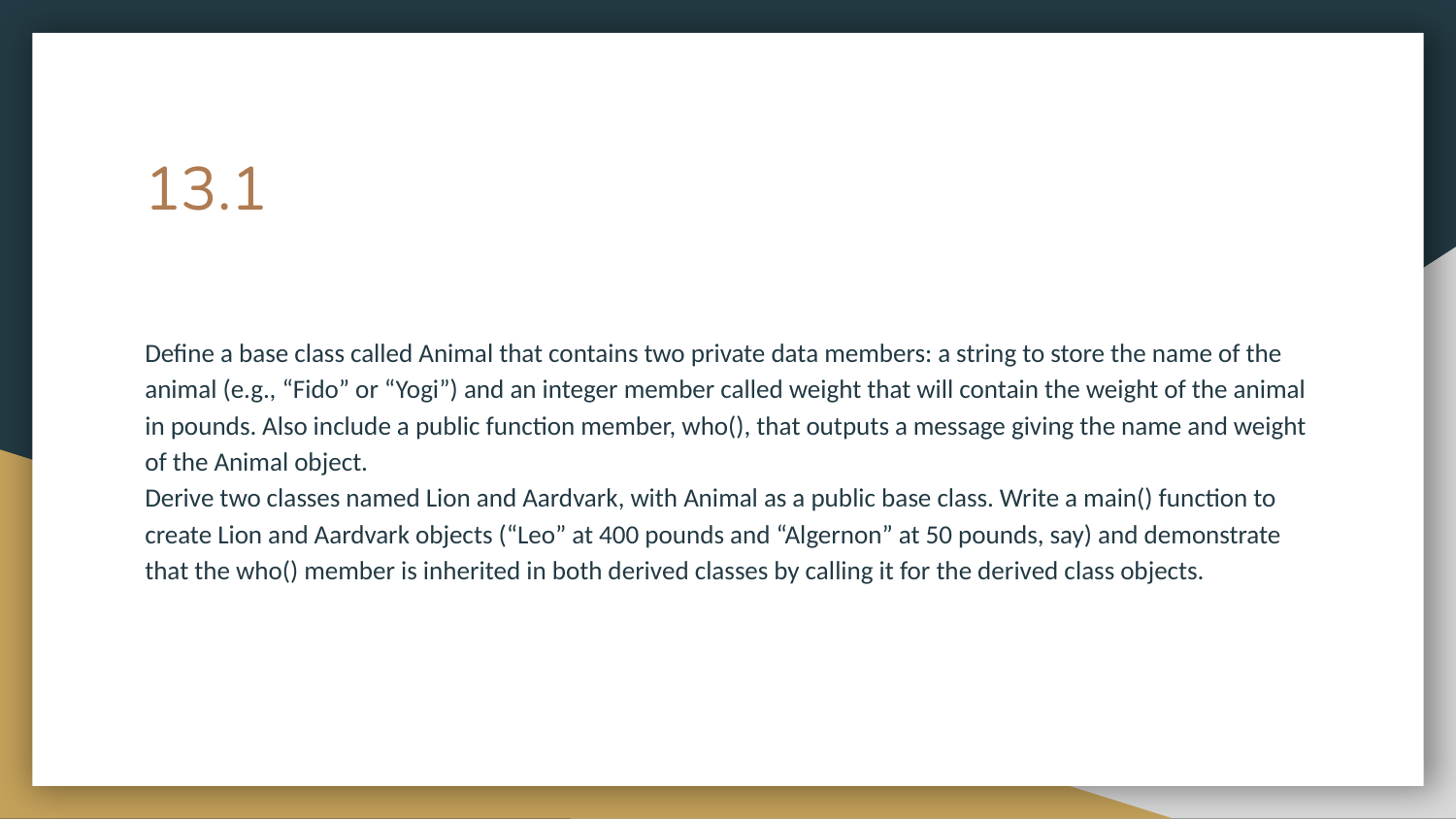

# 13.1
Define a base class called Animal that contains two private data members: a string to store the name of the animal (e.g., “Fido” or “Yogi”) and an integer member called weight that will contain the weight of the animal in pounds. Also include a public function member, who(), that outputs a message giving the name and weight of the Animal object.
Derive two classes named Lion and Aardvark, with Animal as a public base class. Write a main() function to create Lion and Aardvark objects (“Leo” at 400 pounds and “Algernon” at 50 pounds, say) and demonstrate that the who() member is inherited in both derived classes by calling it for the derived class objects.